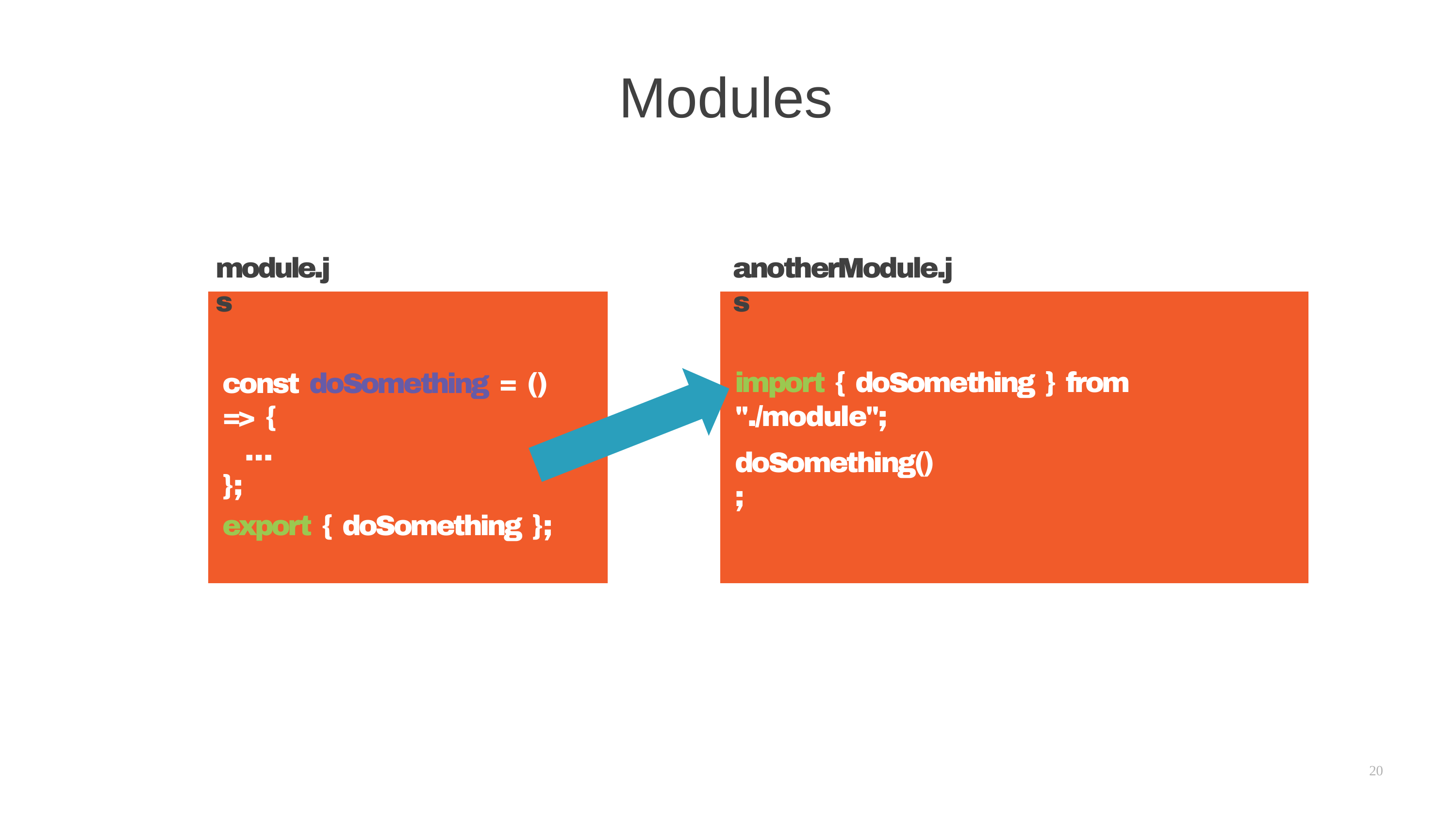

# Modules
module.js
anotherModule.js

import { doSomething } from "./module";
const doSomething = () => {
…
};
export { doSomething };

doSomething();
20